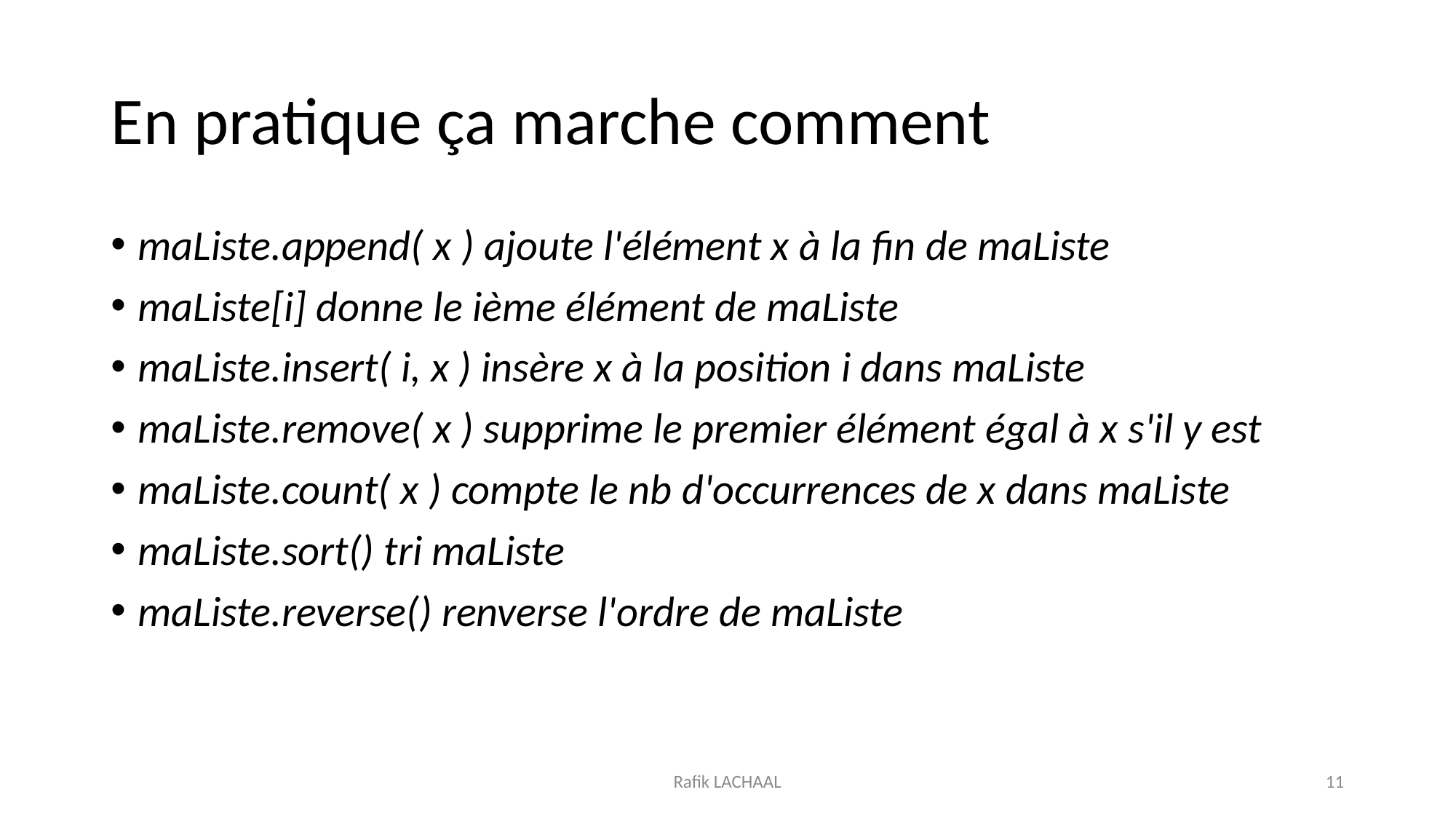

# En pratique ça marche comment
maListe.append( x ) ajoute l'élément x à la fin de maListe
maListe[i] donne le ième élément de maListe
maListe.insert( i, x ) insère x à la position i dans maListe
maListe.remove( x ) supprime le premier élément égal à x s'il y est
maListe.count( x ) compte le nb d'occurrences de x dans maListe
maListe.sort() tri maListe
maListe.reverse() renverse l'ordre de maListe
Rafik LACHAAL
11